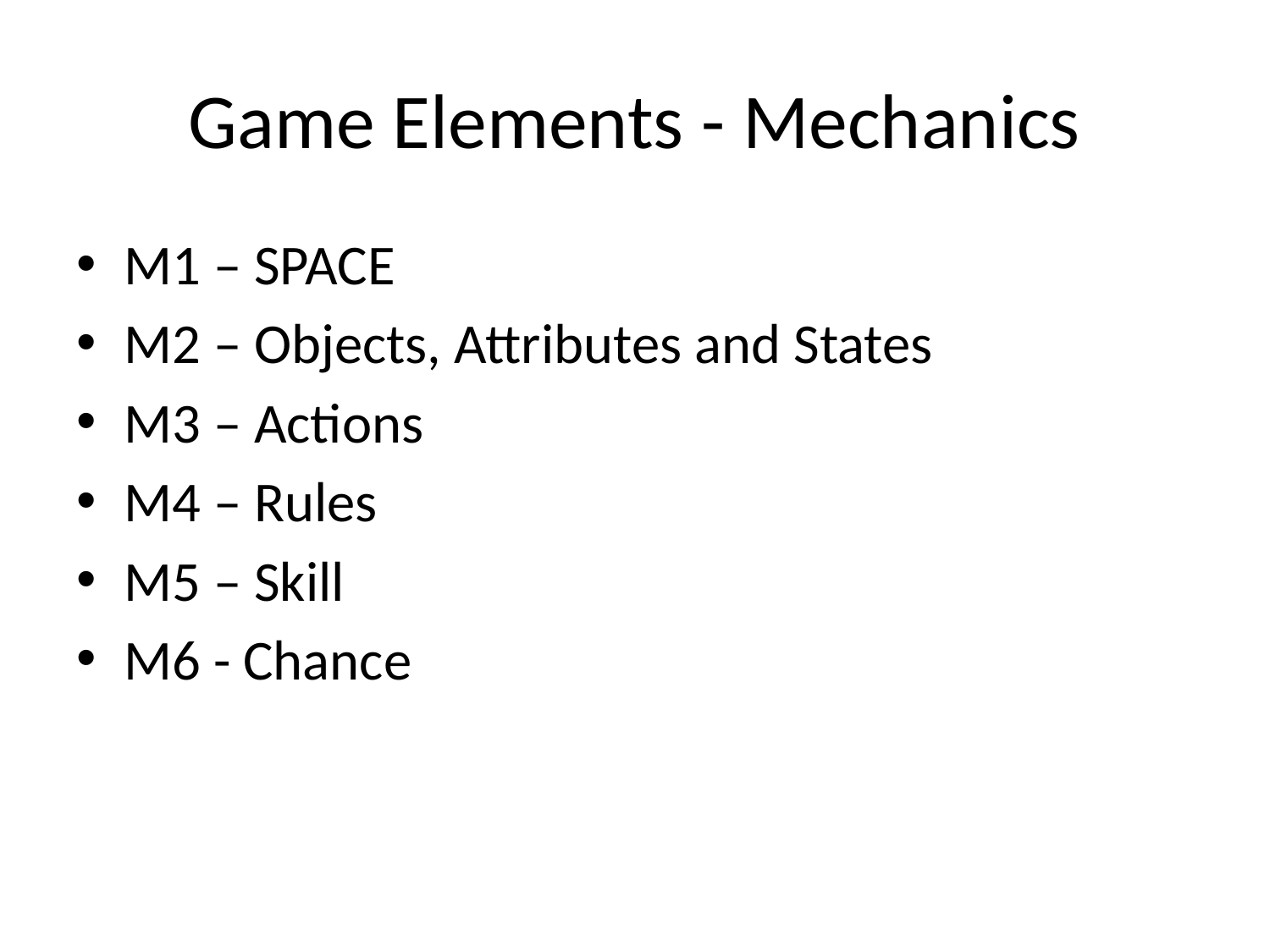

# Game Elements - Mechanics
M1 – SPACE
M2 – Objects, Attributes and States
M3 – Actions
M4 – Rules
M5 – Skill
M6 - Chance